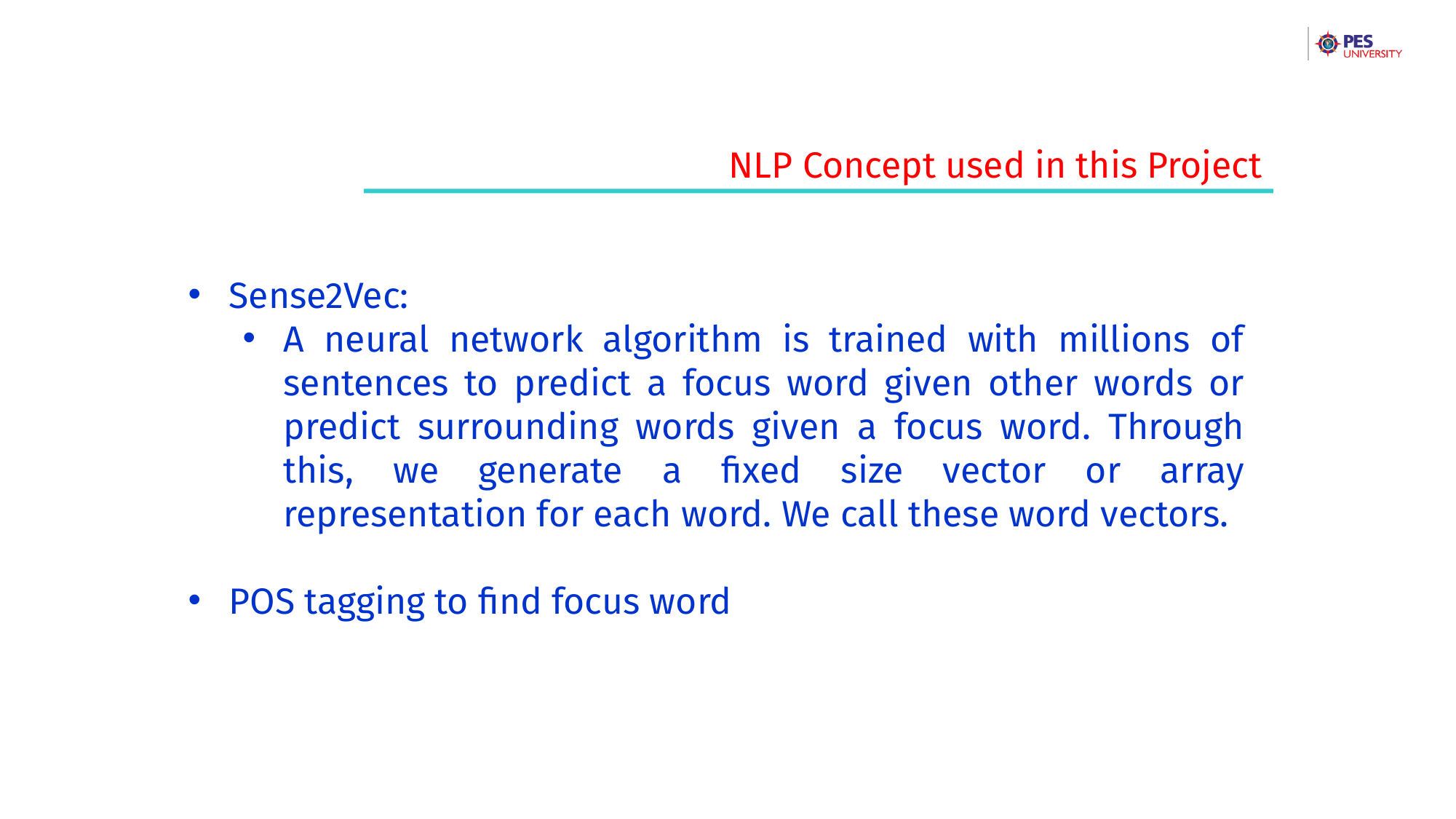

NLP Concept used in this Project

Sense2Vec:
A neural network algorithm is trained with millions of sentences to predict a focus word given other words or predict surrounding words given a focus word. Through this, we generate a fixed size vector or array representation for each word. We call these word vectors.

POS tagging to find focus word